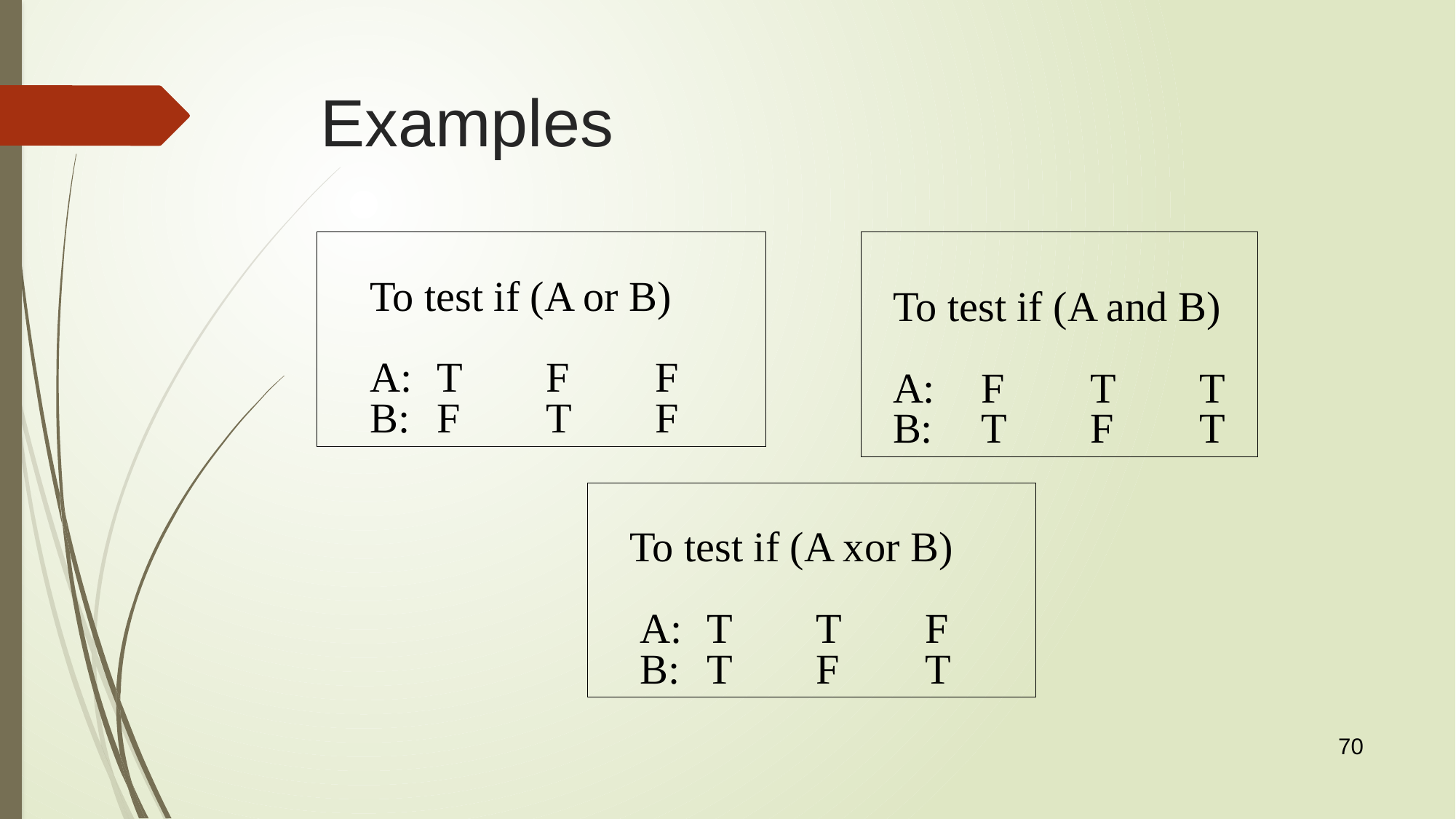

# Examples

  To test if (A and B)

  A:	F	T	T
  B:	T	F	T

    To test if (A or B)

    A: 	T	F	F
    B:	F	T	F

   To test if (A xor B)

    A: 	T	T	F
    B:	T	F	T
70